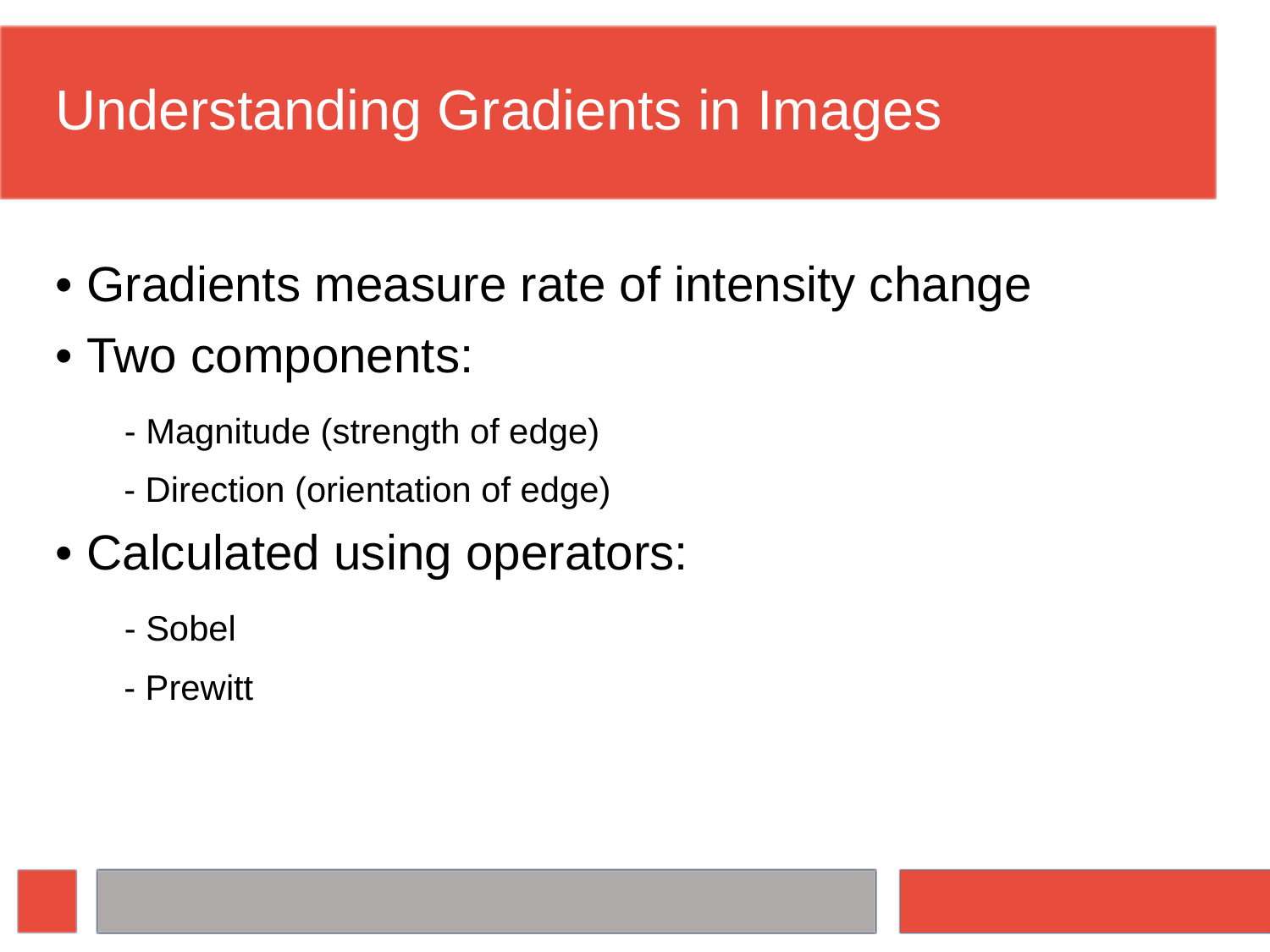

# Understanding Gradients in Images
• Gradients measure rate of intensity change
• Two components:
     - Magnitude (strength of edge)
       - Direction (orientation of edge)
• Calculated using operators:
     - Sobel
       - Prewitt